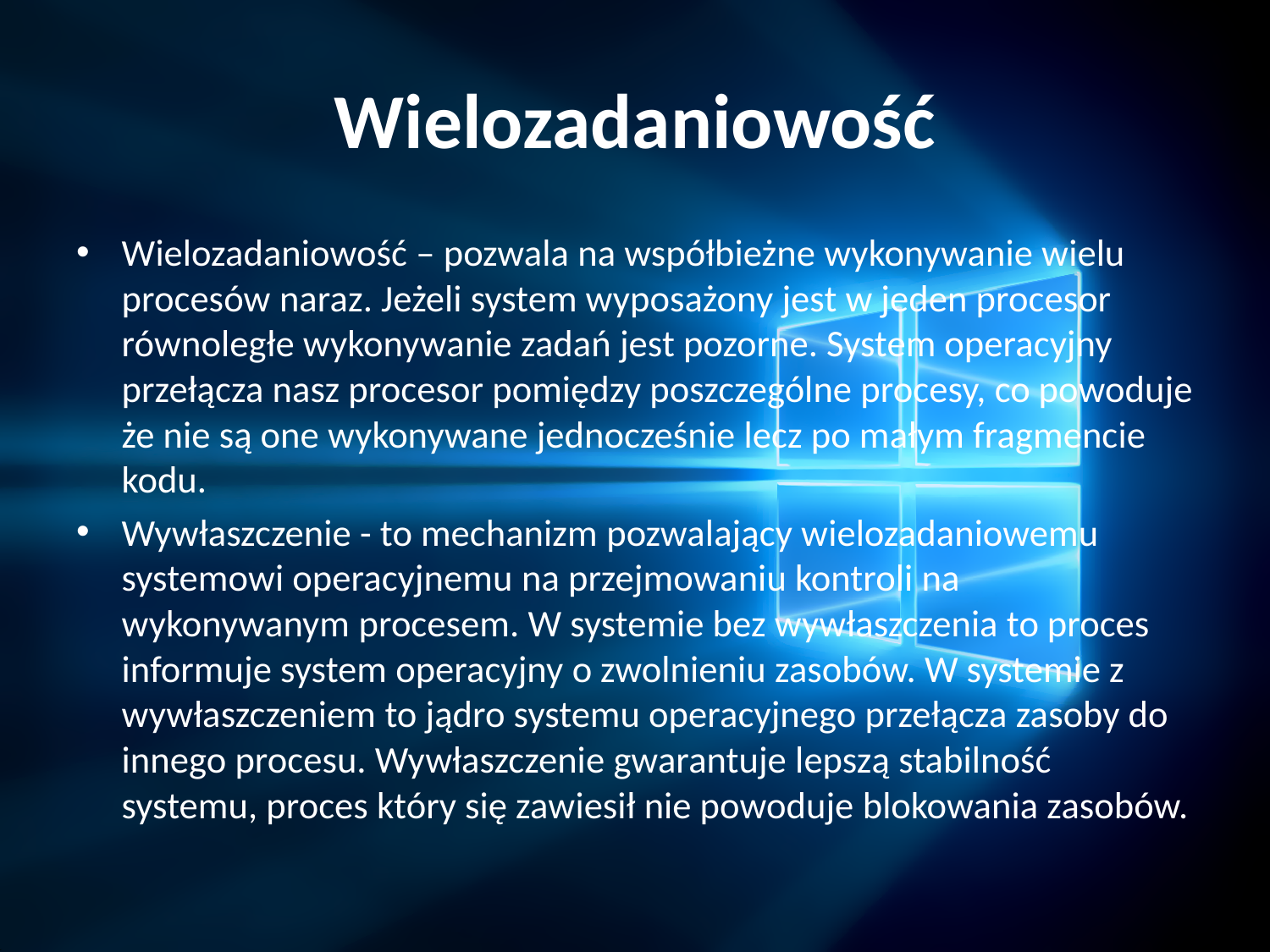

# Wielozadaniowość
Wielozadaniowość – pozwala na współbieżne wykonywanie wielu procesów naraz. Jeżeli system wyposażony jest w jeden procesor równoległe wykonywanie zadań jest pozorne. System operacyjny przełącza nasz procesor pomiędzy poszczególne procesy, co powoduje że nie są one wykonywane jednocześnie lecz po małym fragmencie kodu.
Wywłaszczenie - to mechanizm pozwalający wielozadaniowemu systemowi operacyjnemu na przejmowaniu kontroli na wykonywanym procesem. W systemie bez wywłaszczenia to proces informuje system operacyjny o zwolnieniu zasobów. W systemie z wywłaszczeniem to jądro systemu operacyjnego przełącza zasoby do innego procesu. Wywłaszczenie gwarantuje lepszą stabilność systemu, proces który się zawiesił nie powoduje blokowania zasobów.